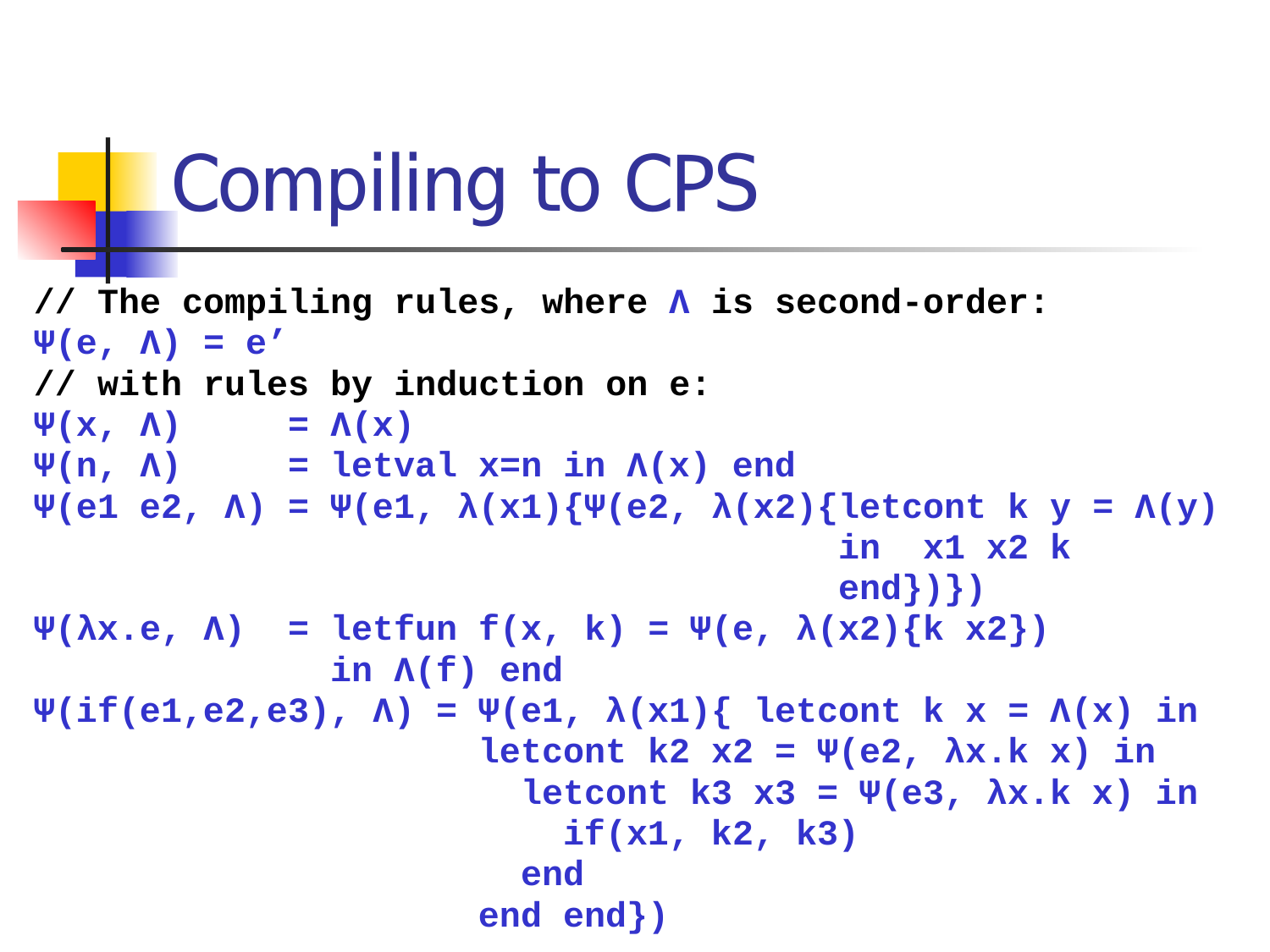

# Compiling to CPS
// The compiling rules, where Λ is second-order:
Ψ(e, Λ) = e’
// with rules by induction on e:
Ψ(x, Λ)     = Λ(x)
Ψ(n, Λ)     = letval x=n in Λ(x) end
Ψ(e1 e2, Λ) = Ψ(e1, λ(x1){Ψ(e2, λ(x2){letcont k y = Λ(y)
                                      in  x1 x2 k
                                      end})})
Ψ(λx.e, Λ)  = letfun f(x, k) = Ψ(e, λ(x2){k x2})
              in Λ(f) end
Ψ(if(e1,e2,e3), Λ) = Ψ(e1, λ(x1){ letcont k x = Λ(x) in
                     letcont k2 x2 = Ψ(e2, λx.k x) in
                       letcont k3 x3 = Ψ(e3, λx.k x) in
                         if(x1, k2, k3)
                       end
                     end end})